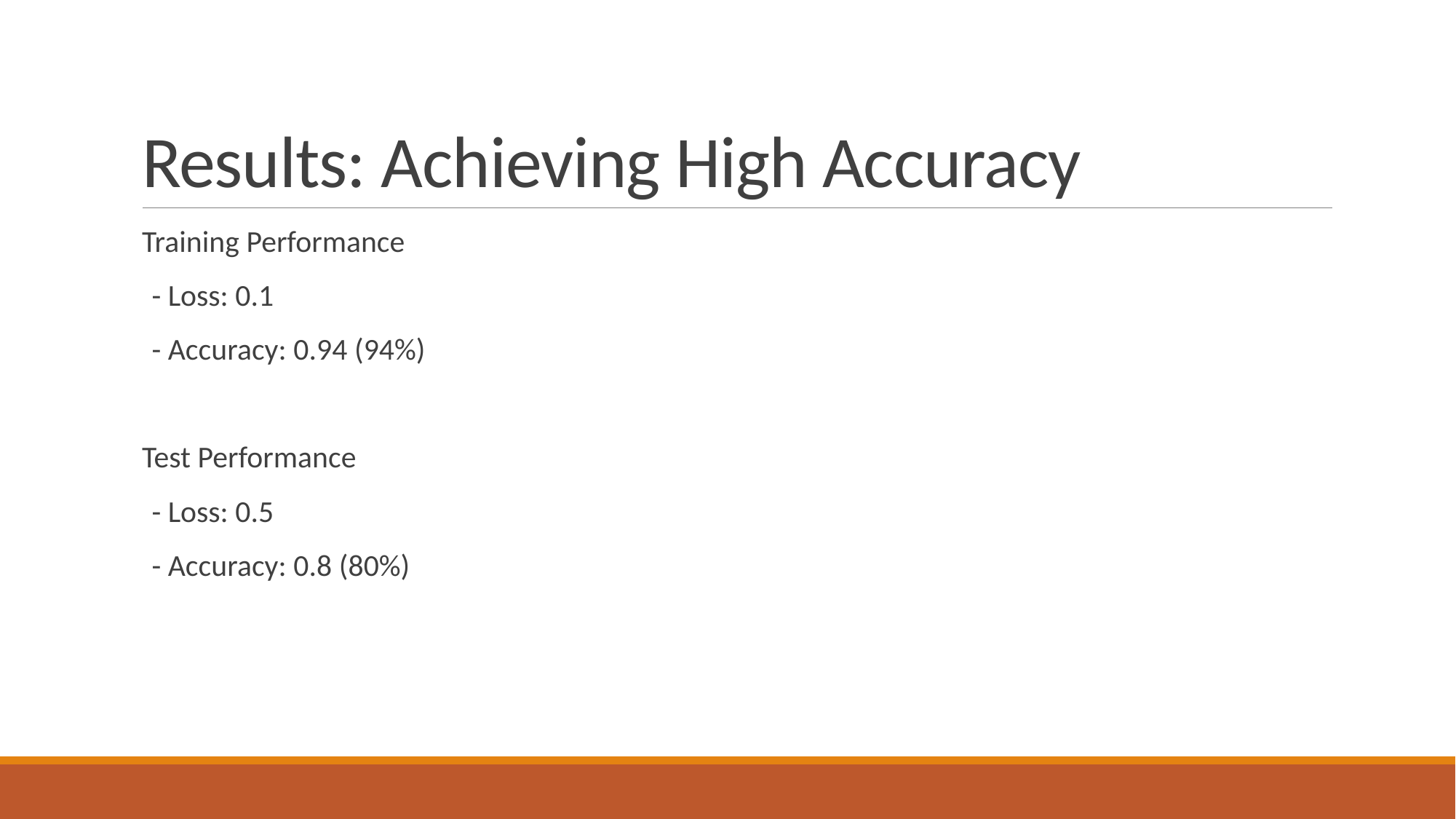

# Results: Achieving High Accuracy
Training Performance
   - Loss: 0.1
   - Accuracy: 0.94 (94%)

Test Performance
   - Loss: 0.5
   - Accuracy: 0.8 (80%)